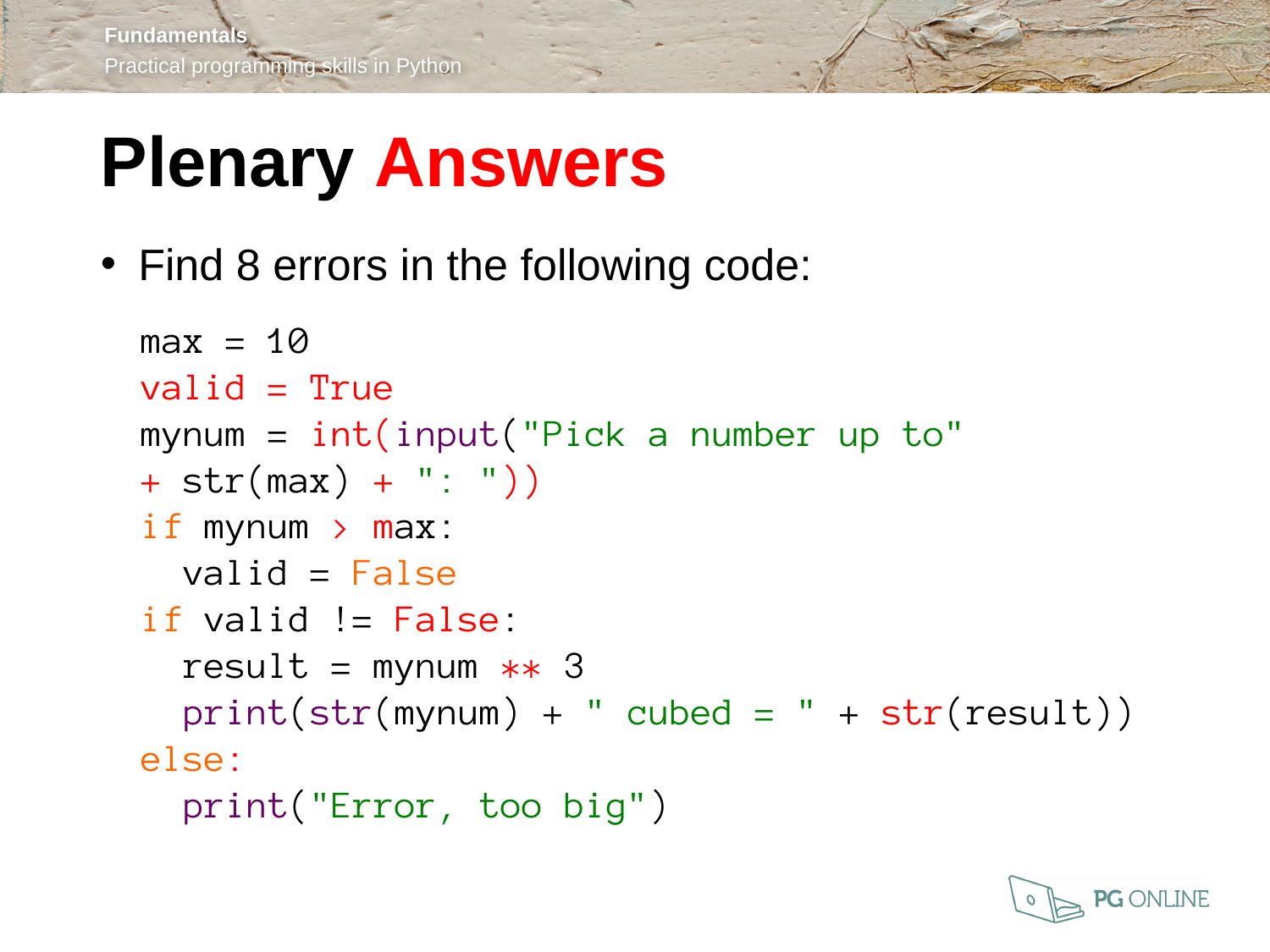

Plenary Answers
Find 8 errors in the following code:
max = 10
valid = True
mynum = int(input("Pick a number up to"
+ str(max) + ": "))
if mynum > max:
  valid = False
if valid != False:
  result = mynum ** 3
  print(str(mynum) + " cubed = " + str(result))
else:
  print("Error, too big")